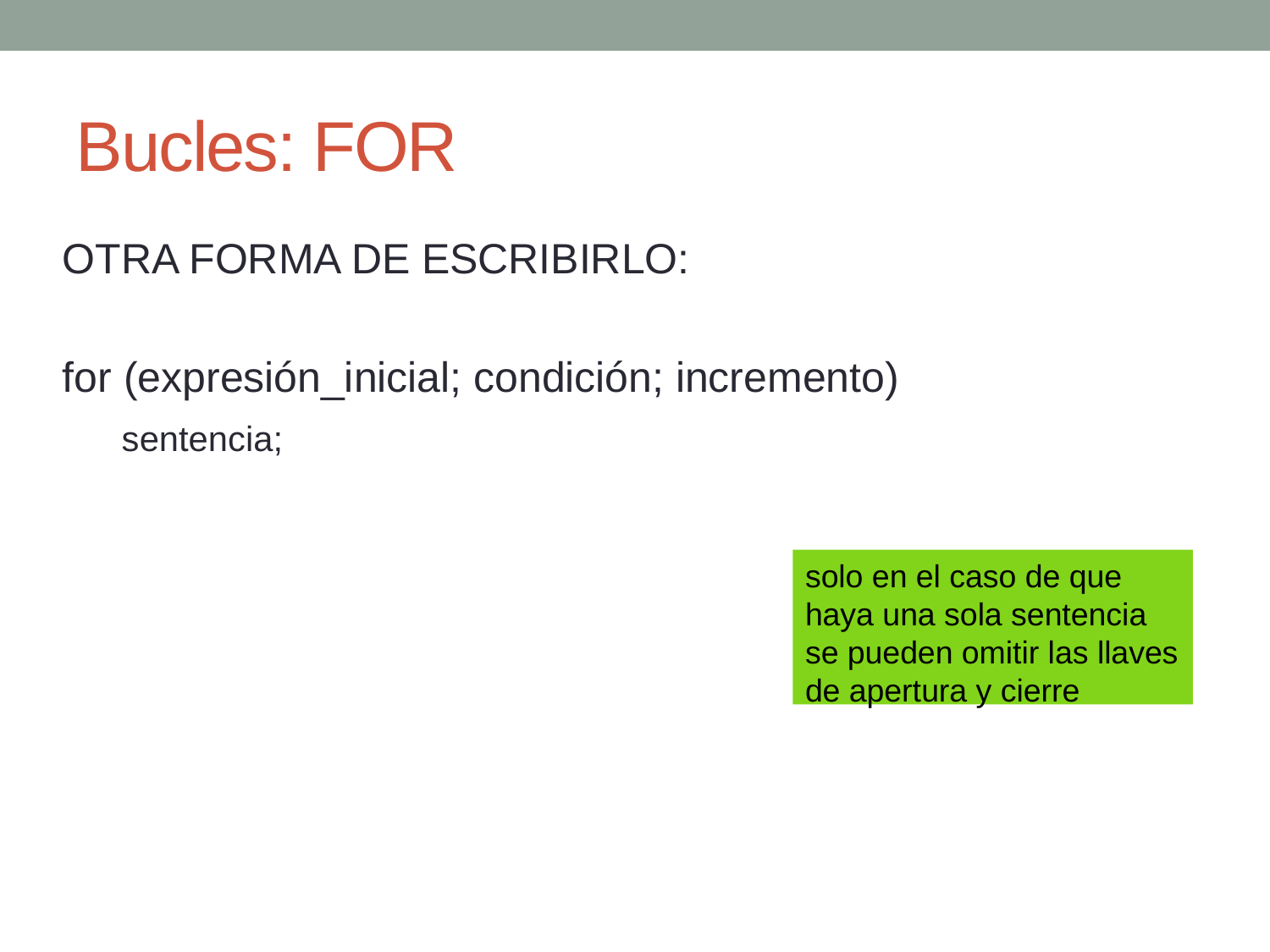

Bucles: FOR
OTRA FORMA DE ESCRIBIRLO:

for (expresión_inicial; condición; incremento)
     sentencia;

solo en el caso de que haya una sola sentencia se pueden omitir las llaves de apertura y cierre